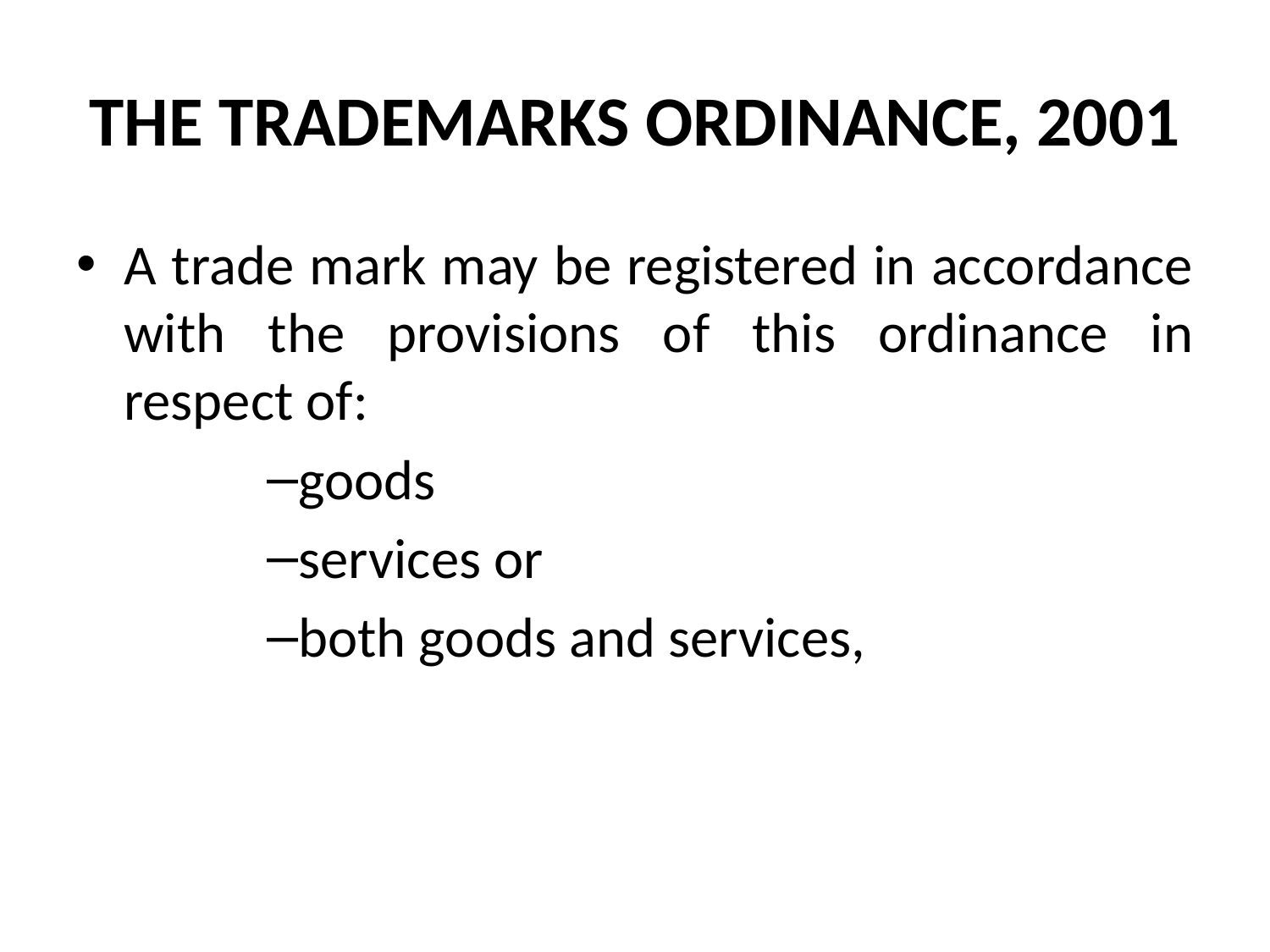

# THE TRADEMARKS ORDINANCE, 2001
A trade mark may be registered in accordance with the provisions of this ordinance in respect of:
goods
services or
both goods and services,